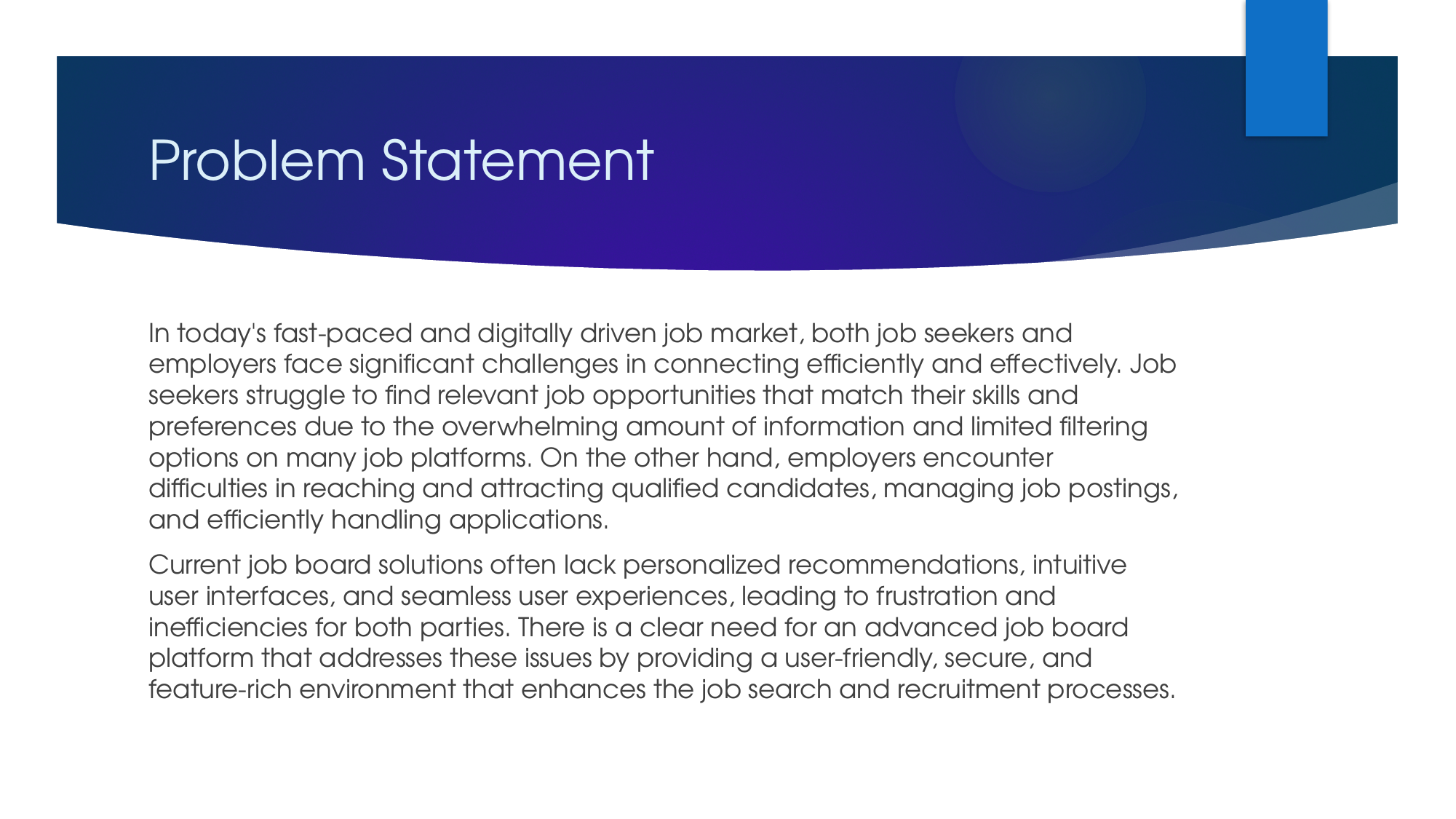

# Problem Statement
In today's fast-paced and digitally driven job market, both job seekers and employers face significant challenges in connecting efficiently and effectively. Job seekers struggle to find relevant job opportunities that match their skills and preferences due to the overwhelming amount of information and limited filtering options on many job platforms. On the other hand, employers encounter difficulties in reaching and attracting qualified candidates, managing job postings, and efficiently handling applications.
Current job board solutions often lack personalized recommendations, intuitive user interfaces, and seamless user experiences, leading to frustration and inefficiencies for both parties. There is a clear need for an advanced job board platform that addresses these issues by providing a user-friendly, secure, and feature-rich environment that enhances the job search and recruitment processes.